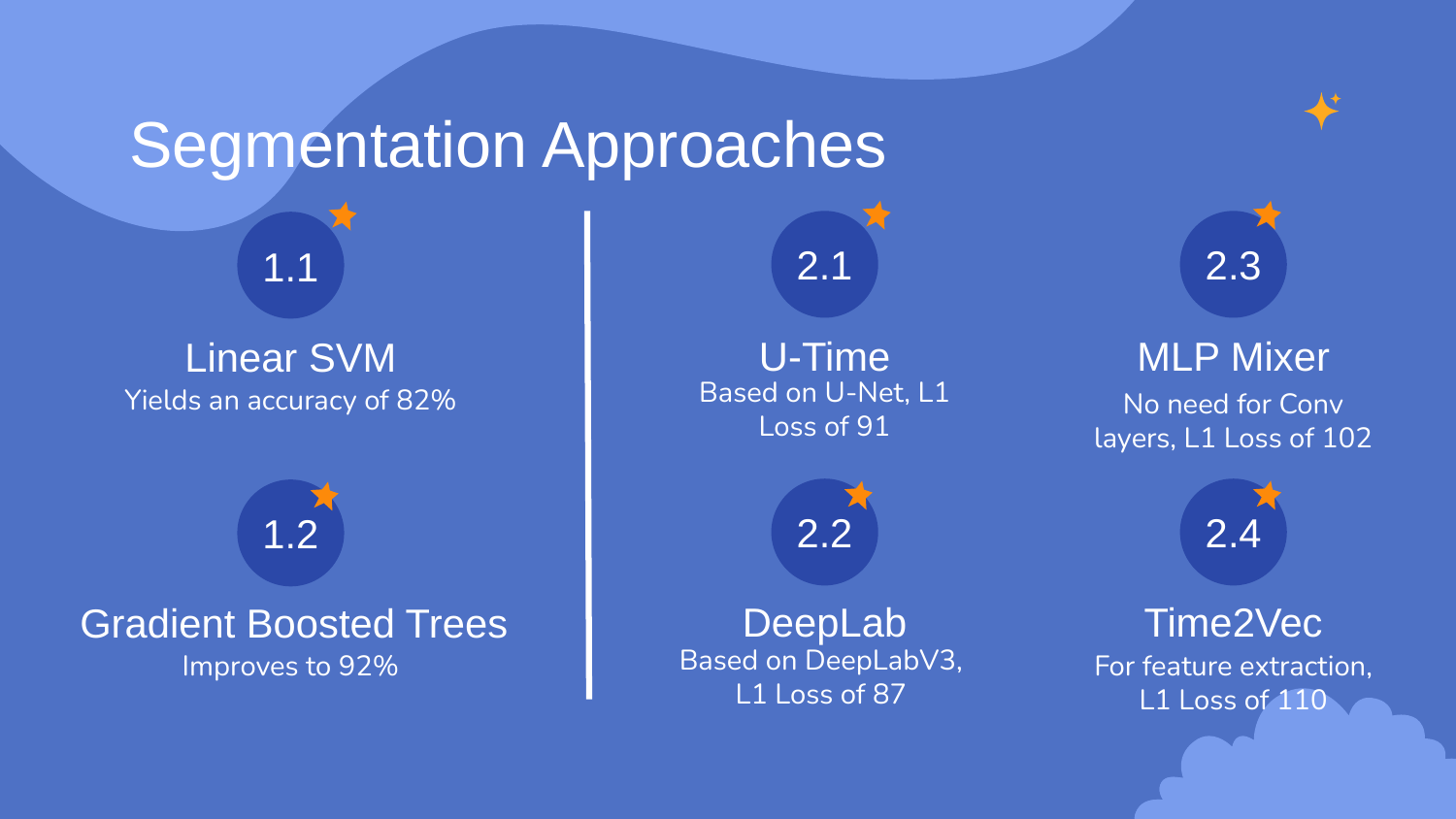

Segmentation Approaches

# 2.1
2.3
1.1
U-Time
MLP Mixer
Linear SVM
Based on U-Net, L1 Loss of 91
Yields an accuracy of 82%
No need for Conv layers, L1 Loss of 102

2.2
2.4
1.2
DeepLab
Time2Vec
Gradient Boosted Trees
Based on DeepLabV3,
L1 Loss of 87
Improves to 92%
For feature extraction, L1 Loss of 110